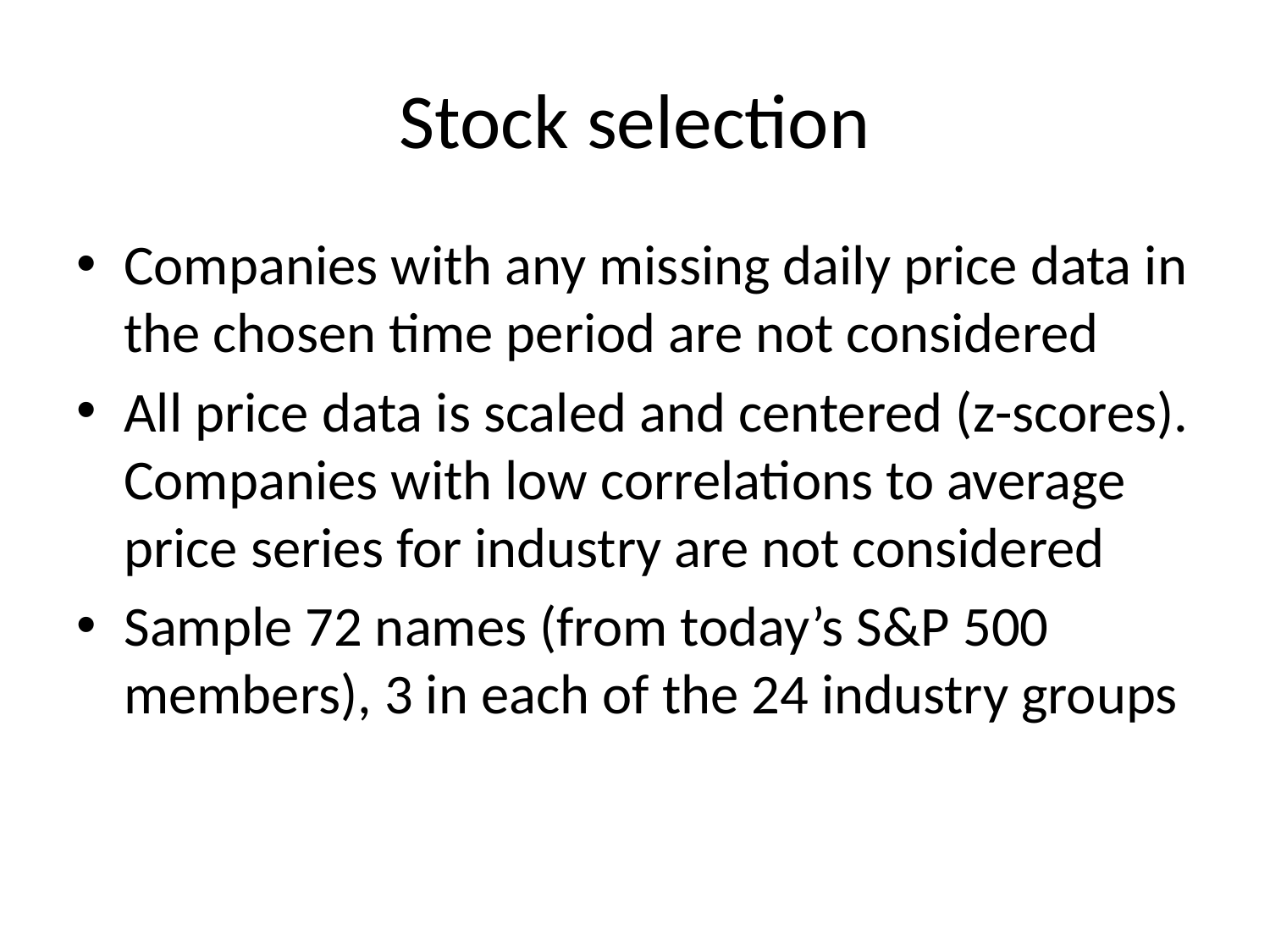

# Stock selection
Companies with any missing daily price data in the chosen time period are not considered
All price data is scaled and centered (z-scores). Companies with low correlations to average price series for industry are not considered
Sample 72 names (from today’s S&P 500 members), 3 in each of the 24 industry groups